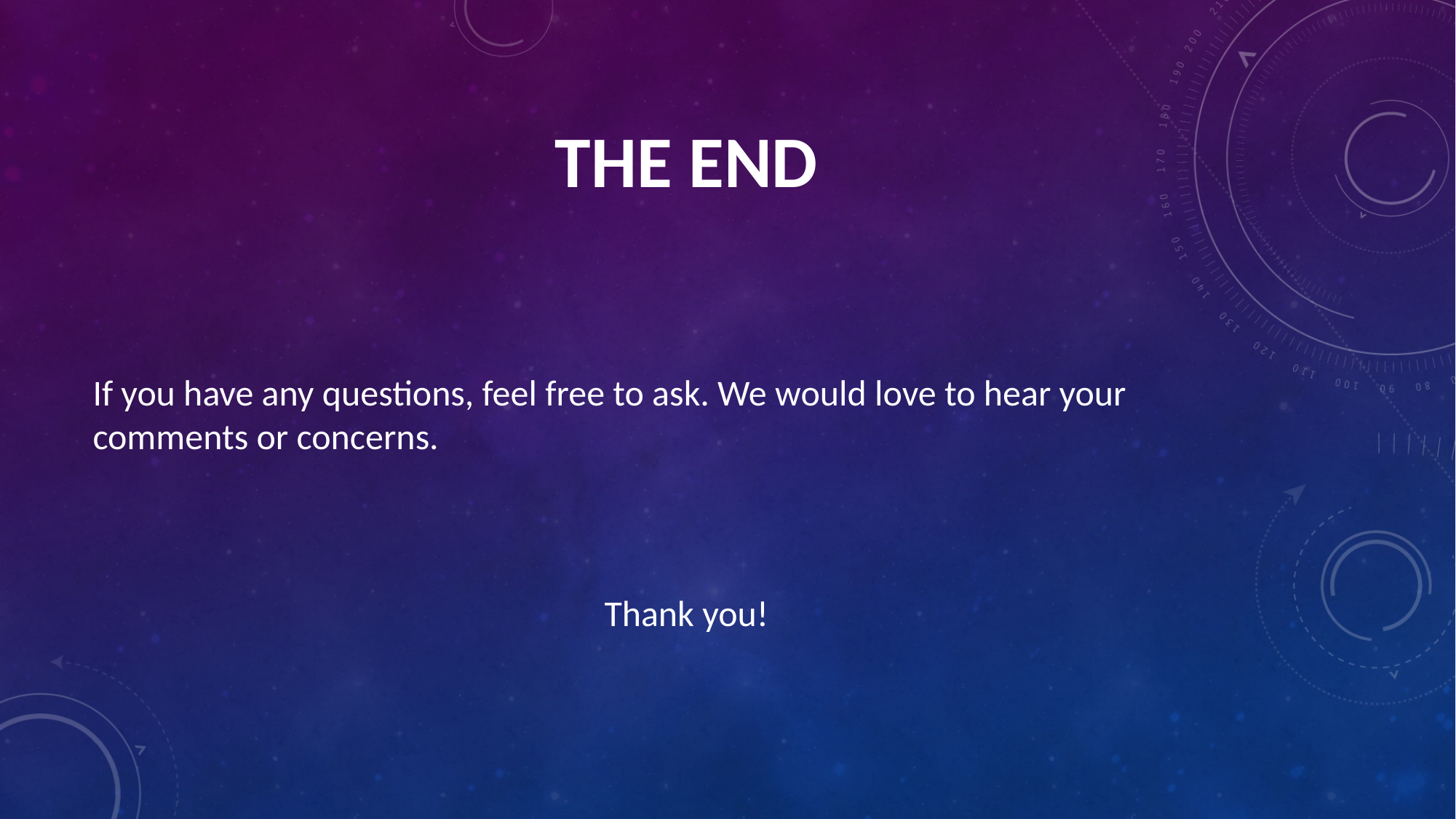

# THE END
If you have any questions, feel free to ask. We would love to hear your comments or concerns.

Thank you!